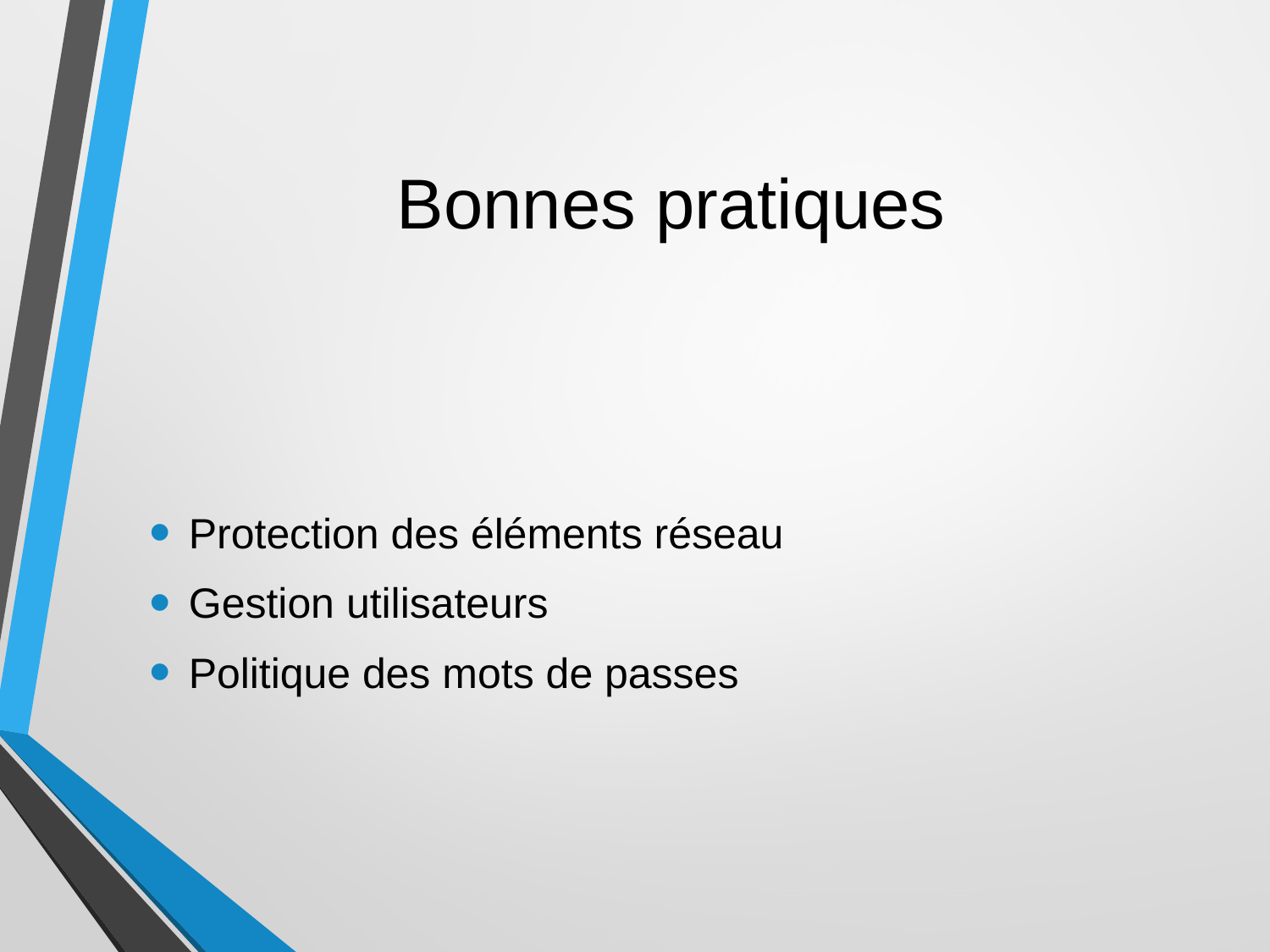

# Bonnes pratiques
Protection des éléments réseau
Gestion utilisateurs
Politique des mots de passes